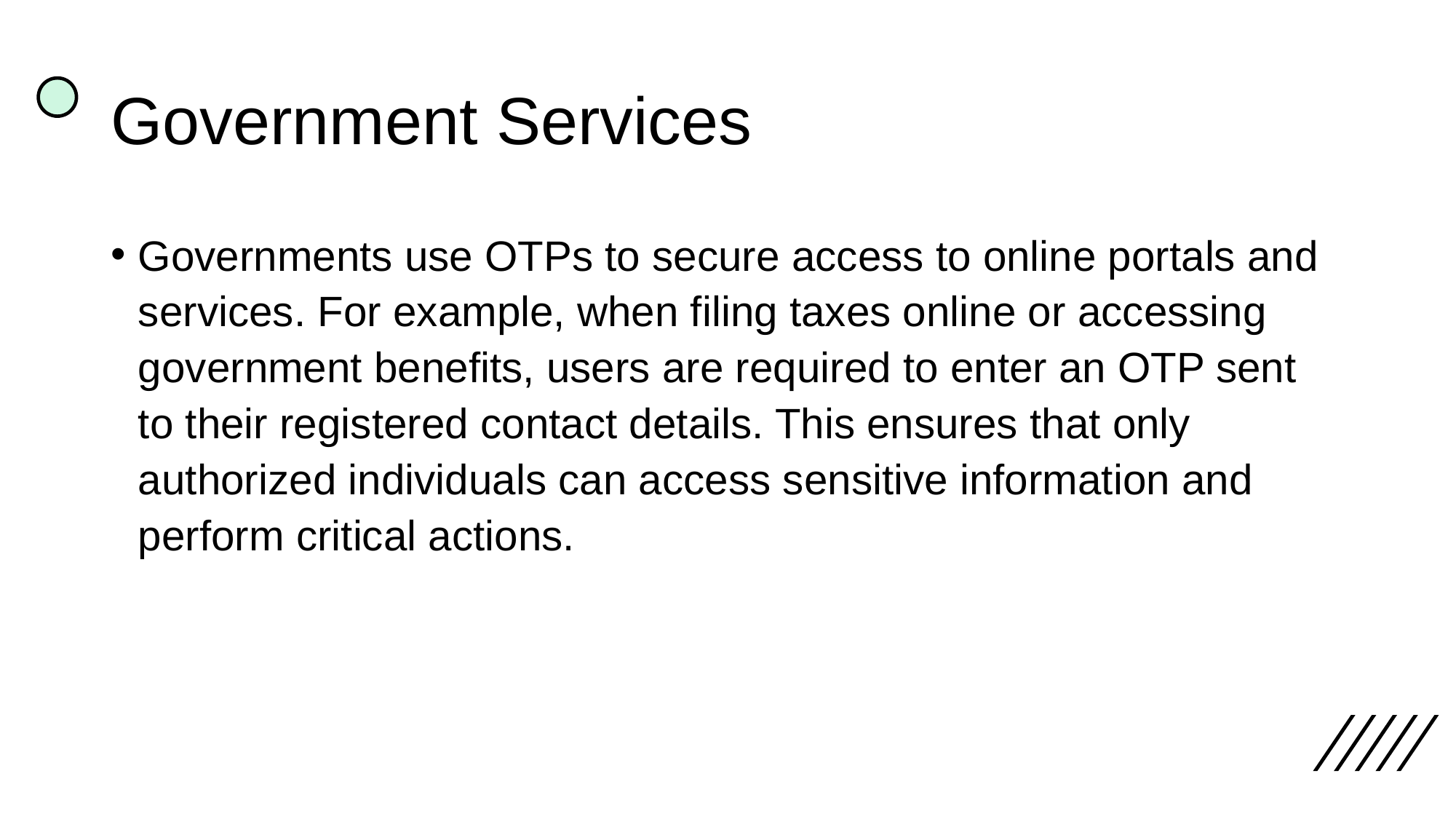

# Government Services
Governments use OTPs to secure access to online portals and services. For example, when filing taxes online or accessing government benefits, users are required to enter an OTP sent to their registered contact details. This ensures that only authorized individuals can access sensitive information and perform critical actions.